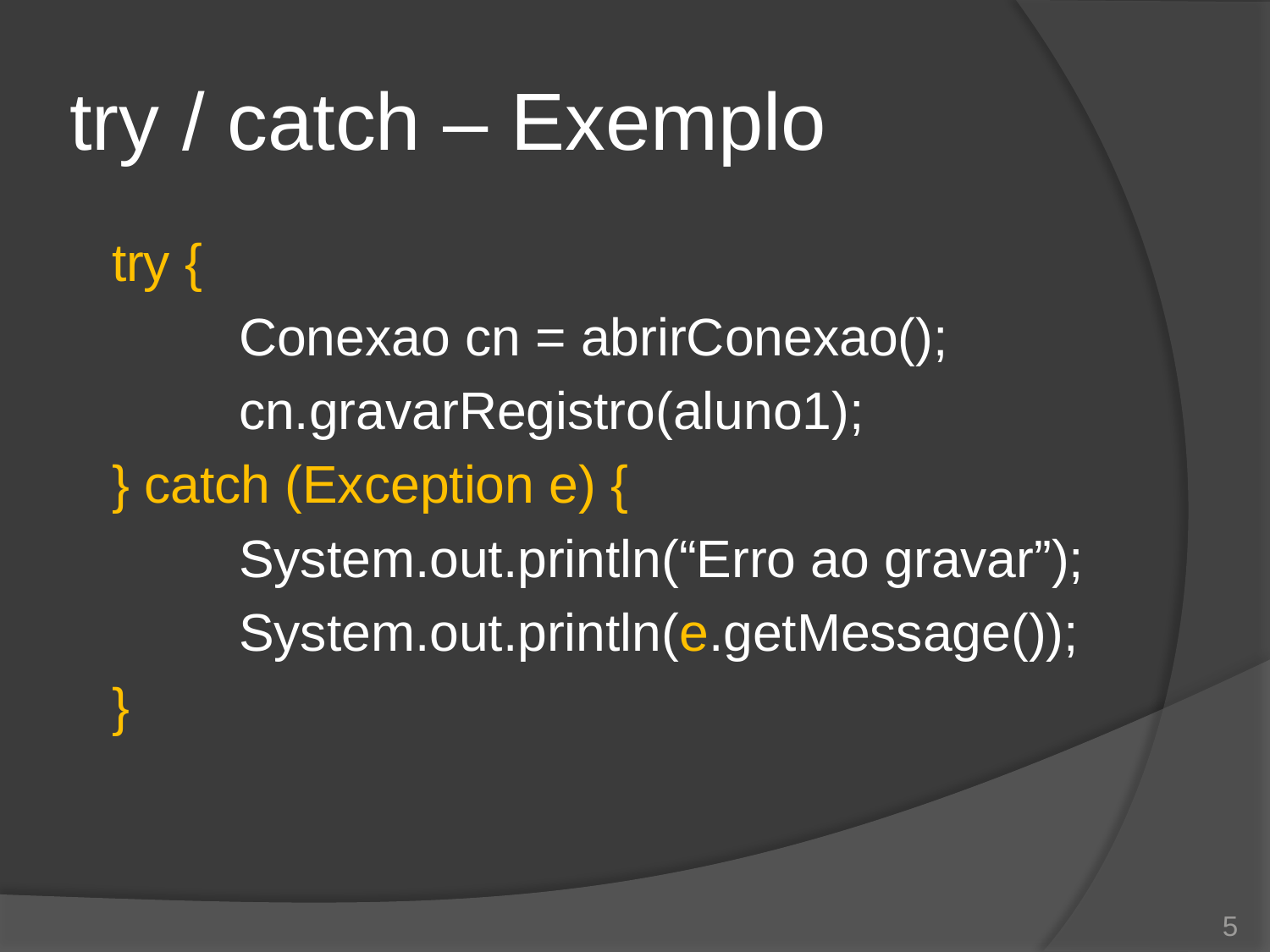

# try / catch – Exemplo
try {
	Conexao cn = abrirConexao();
	cn.gravarRegistro(aluno1);
} catch (Exception e) {
	System.out.println(“Erro ao gravar”);
	System.out.println(e.getMessage());
}
5